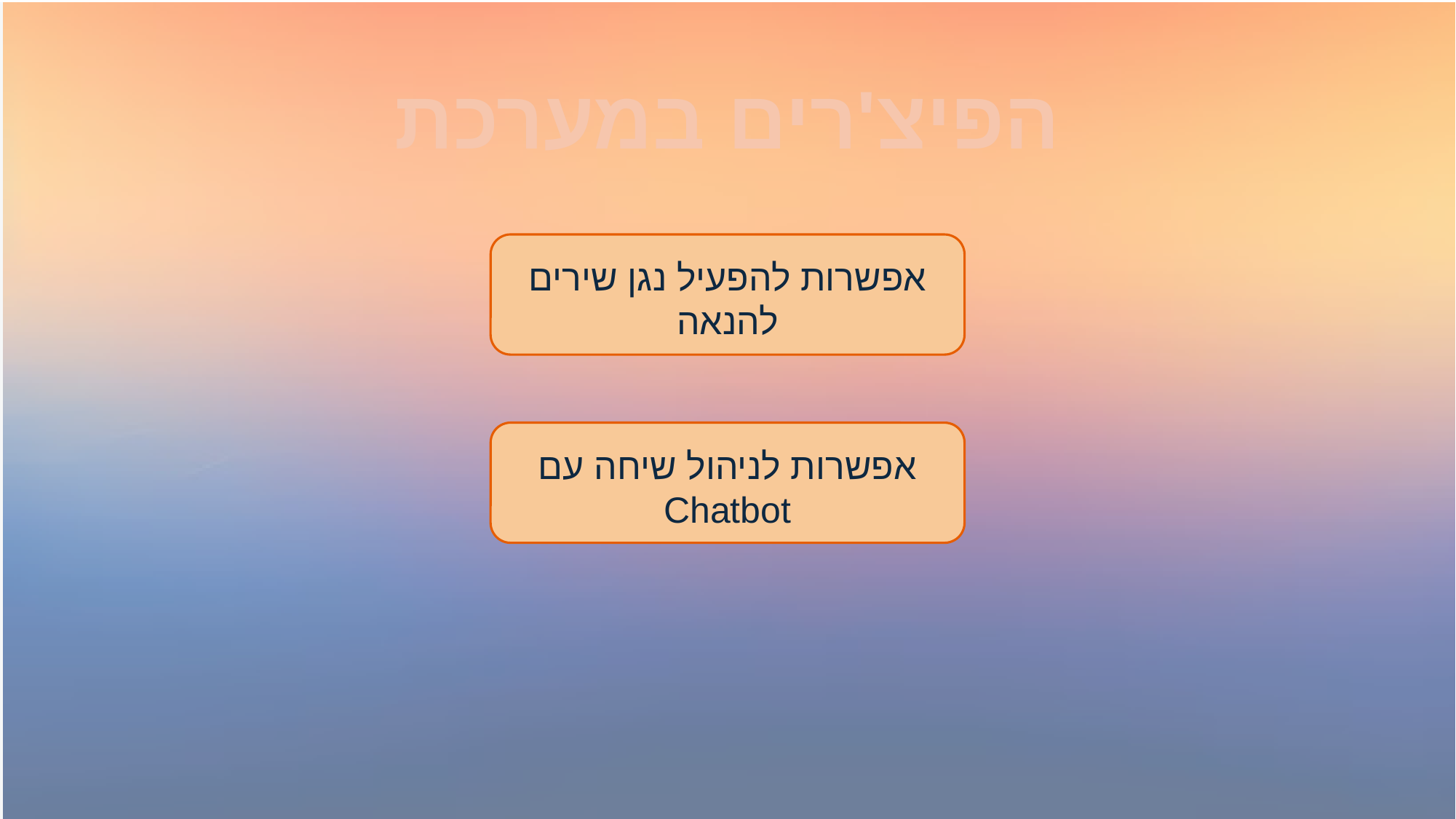

# הפיצ'רים במערכת

אפשרות להפעיל נגן שירים להנאה

אפשרות לניהול שיחה עם Chatbot